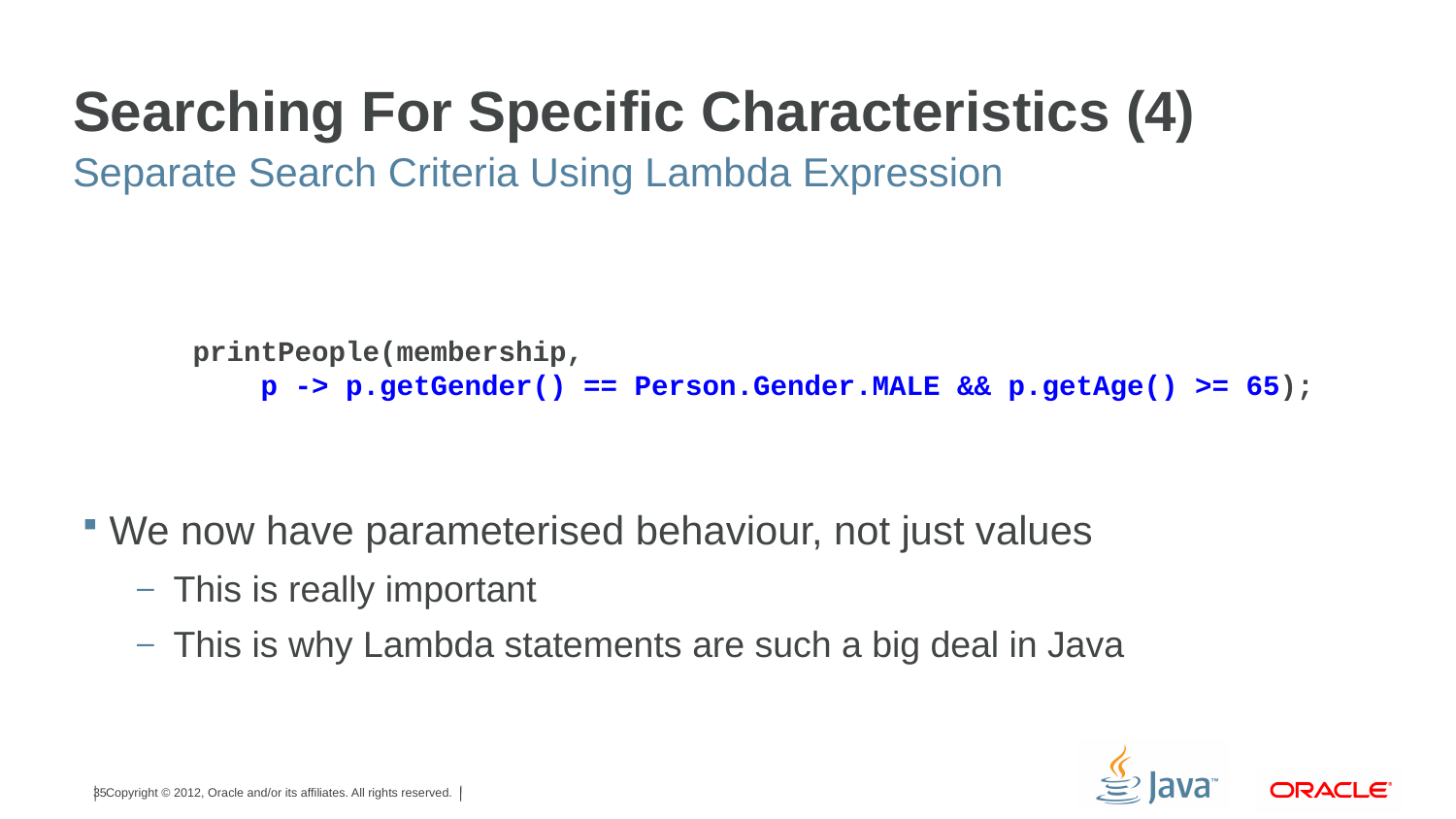

# Searching For Specific Characteristics (4)
Separate Search Criteria Using Lambda Expression
printPeople(membership,
    p -> p.getGender() == Person.Gender.MALE && p.getAge() >= 65);
We now have parameterised behaviour, not just values
This is really important
This is why Lambda statements are such a big deal in Java